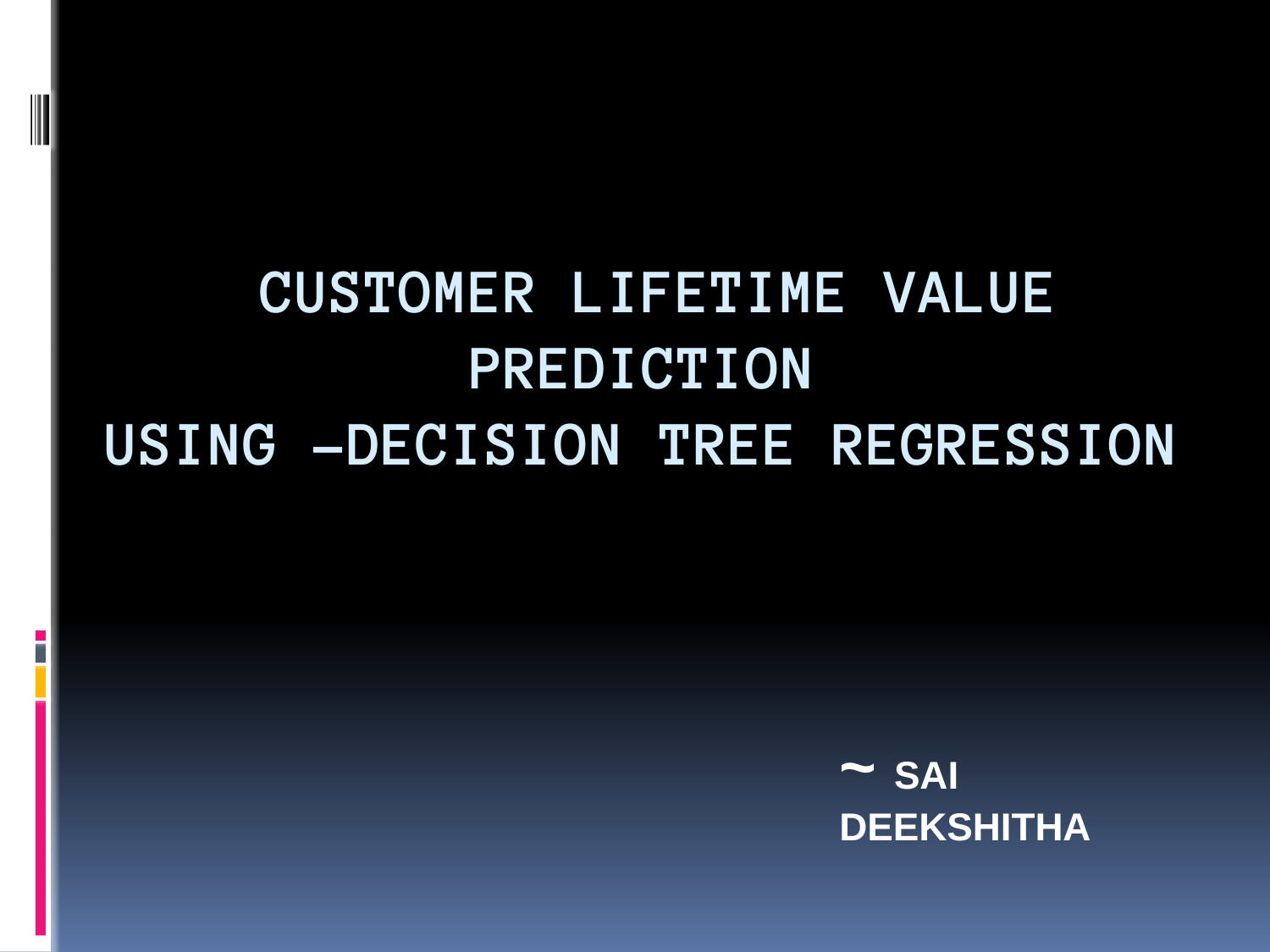

# CUSTOMER LIFETIME VALUE PREDICTION Using -Decision Tree Regression
~ SAI DEEKSHITHA